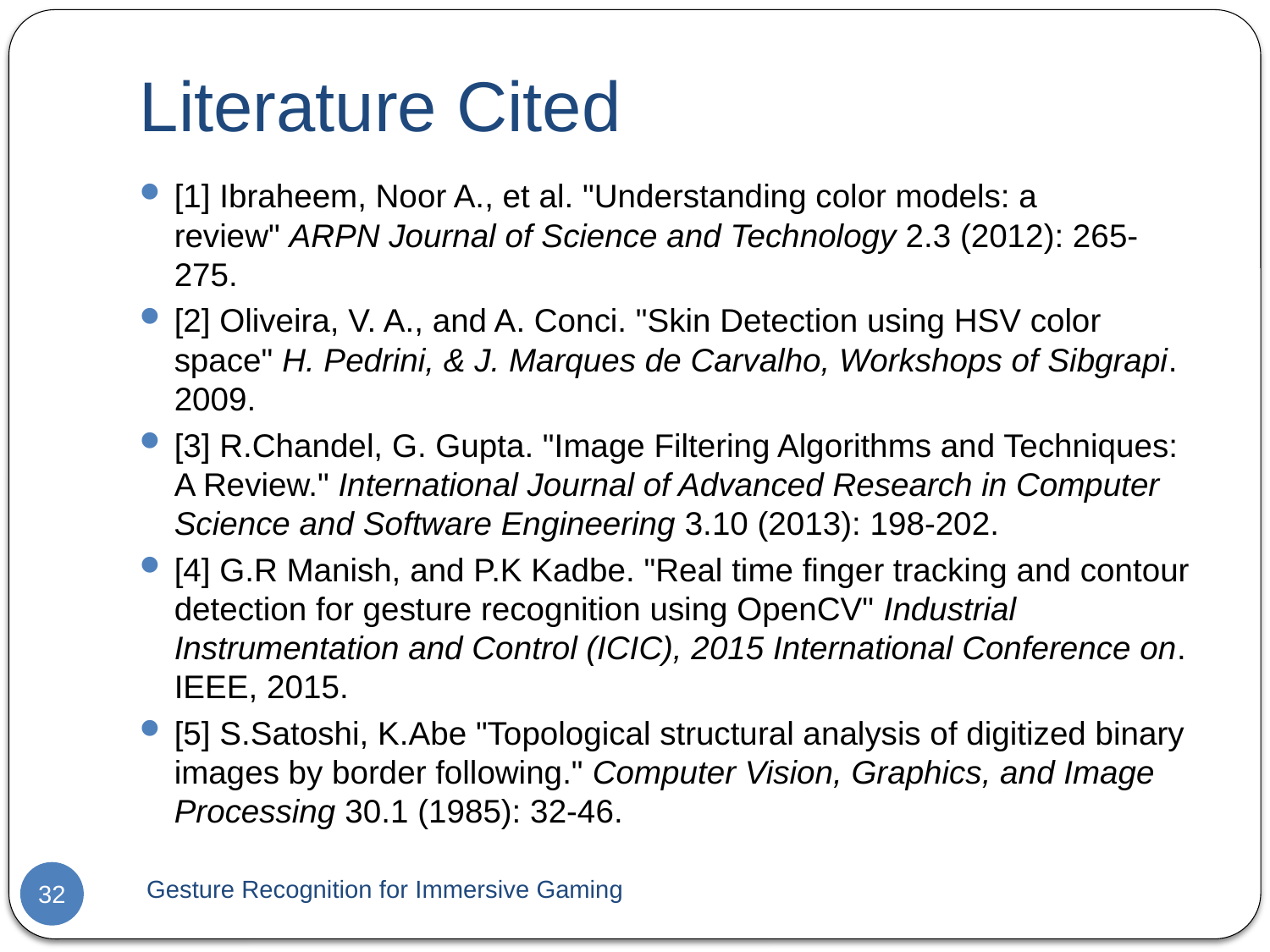

# Literature Cited
[1] Ibraheem, Noor A., et al. "Understanding color models: a review" ARPN Journal of Science and Technology 2.3 (2012): 265-275.
[2] Oliveira, V. A., and A. Conci. "Skin Detection using HSV color space" H. Pedrini, & J. Marques de Carvalho, Workshops of Sibgrapi. 2009.
[3] R.Chandel, G. Gupta. "Image Filtering Algorithms and Techniques: A Review." International Journal of Advanced Research in Computer Science and Software Engineering 3.10 (2013): 198-202.
[4] G.R Manish, and P.K Kadbe. "Real time finger tracking and contour detection for gesture recognition using OpenCV" Industrial Instrumentation and Control (ICIC), 2015 International Conference on. IEEE, 2015.
[5] S.Satoshi, K.Abe "Topological structural analysis of digitized binary images by border following." Computer Vision, Graphics, and Image Processing 30.1 (1985): 32-46.
 Gesture Recognition for Immersive Gaming
32